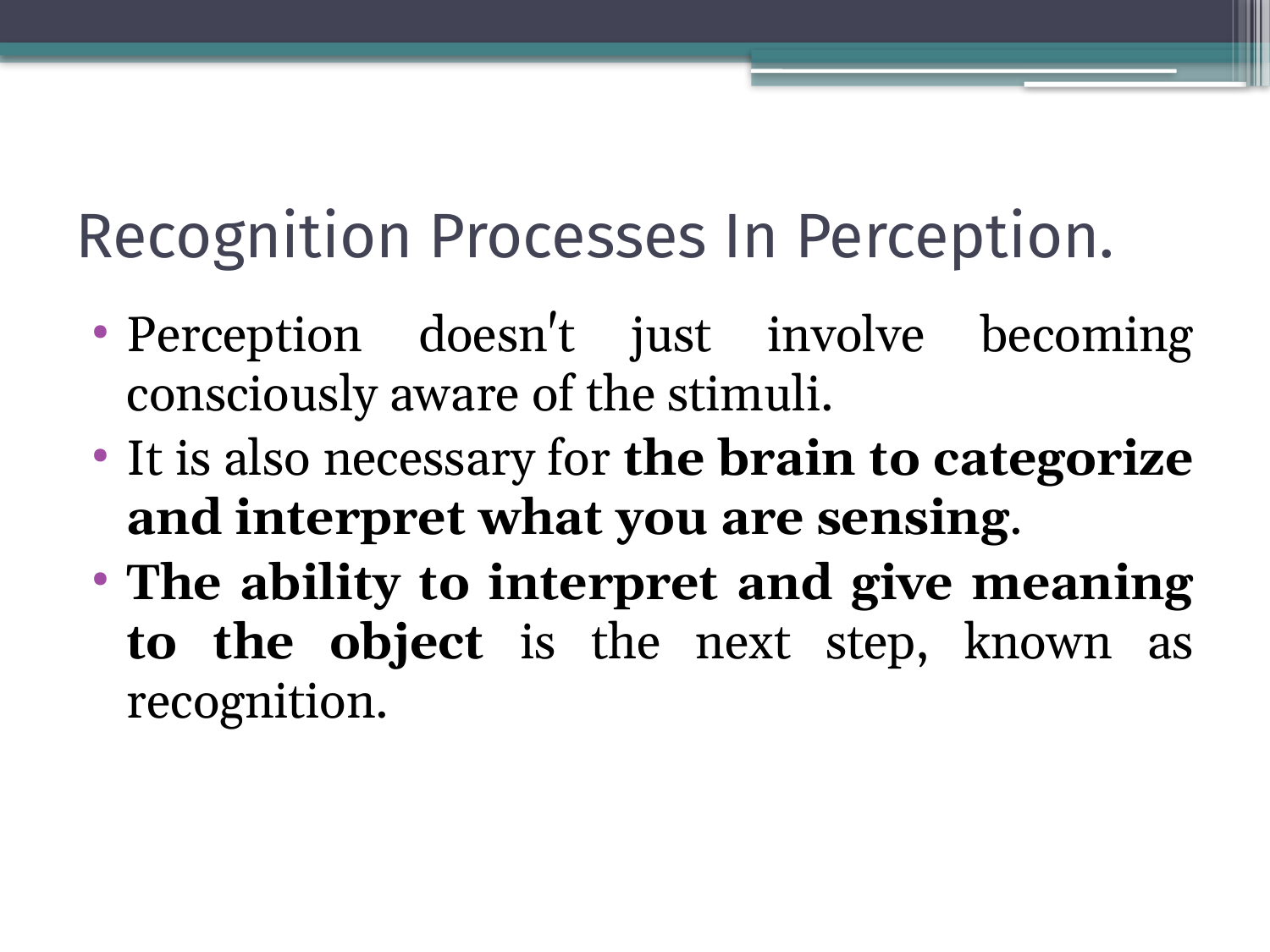

# Recognition Processes In Perception.
Perception doesn't just involve becoming consciously aware of the stimuli.
It is also necessary for the brain to categorize and interpret what you are sensing.
The ability to interpret and give meaning to the object is the next step, known as recognition.